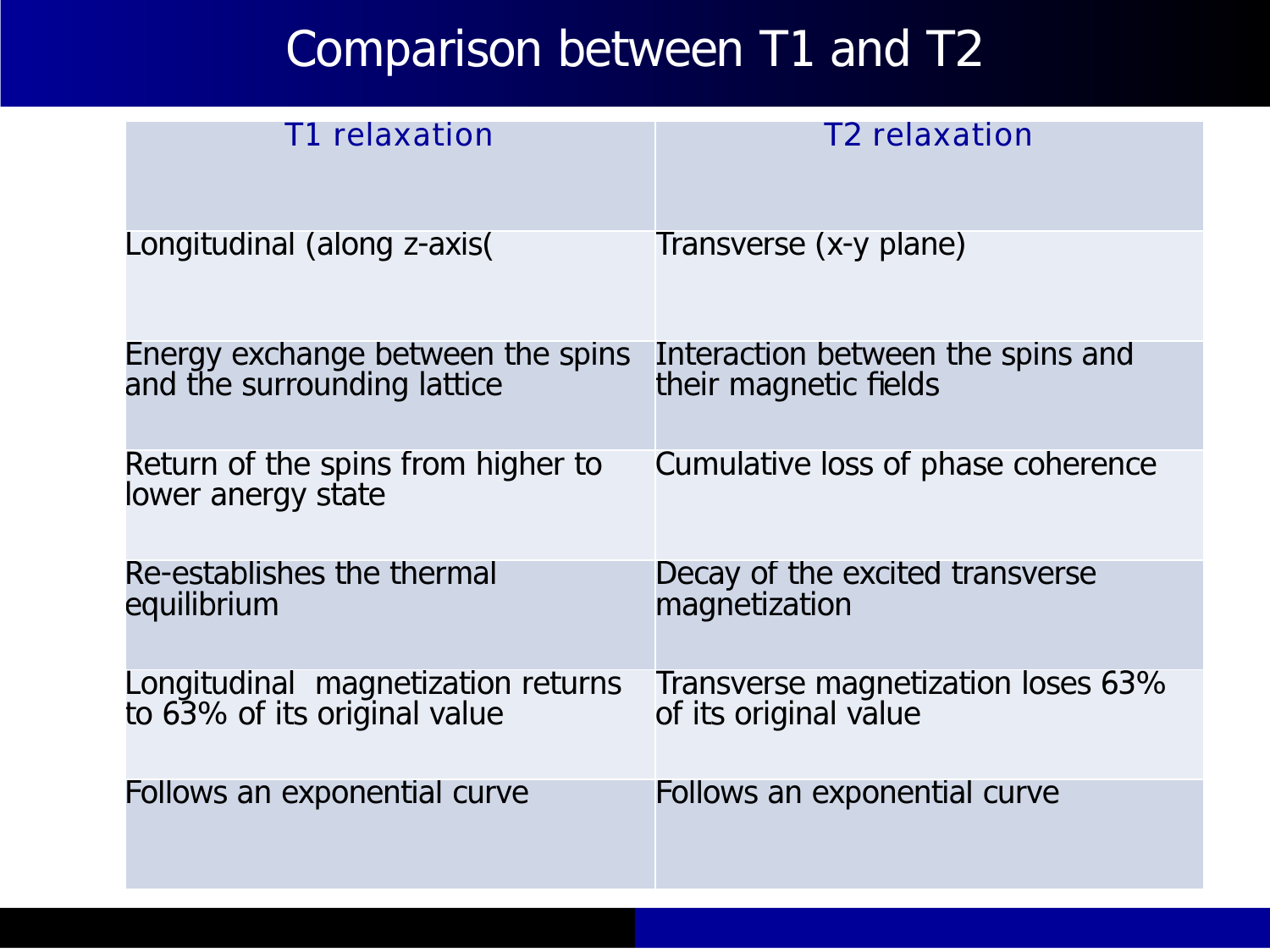

Comparison between T1 and T2
| T1 relaxation | T2 relaxation |
| --- | --- |
| Longitudinal (along z-axis( | Transverse (x-y plane) |
| Energy exchange between the spins and the surrounding lattice | Interaction between the spins and their magnetic fields |
| Return of the spins from higher to lower anergy state | Cumulative loss of phase coherence |
| Re-establishes the thermal equilibrium | Decay of the excited transverse magnetization |
| Longitudinal magnetization returns to 63% of its original value | Transverse magnetization loses 63% of its original value |
| Follows an exponential curve | Follows an exponential curve |